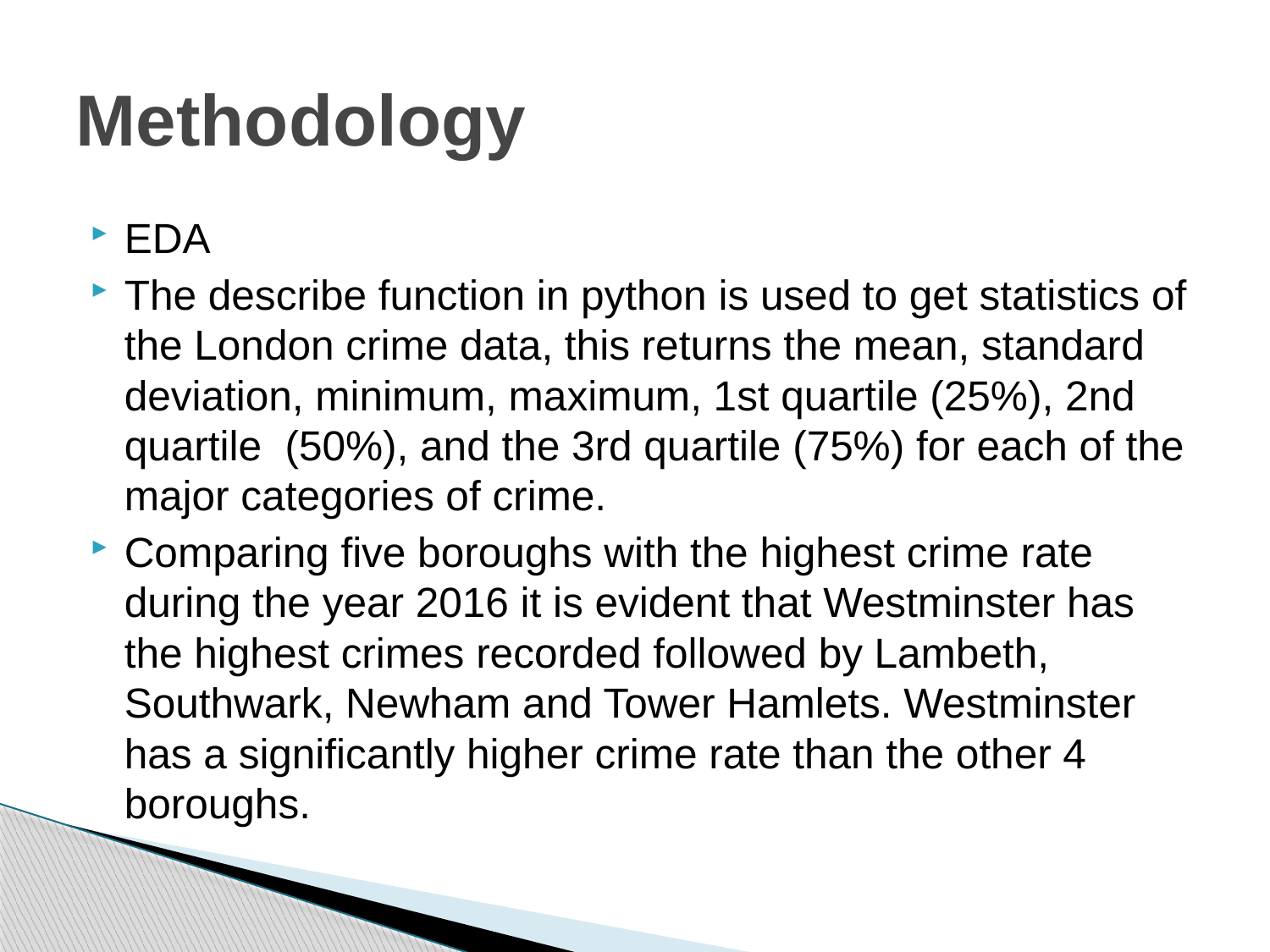

# Methodology
EDA
The describe function in python is used to get statistics of the London crime data, this returns the mean, standard deviation, minimum, maximum, 1st quartile (25%), 2nd quartile  (50%), and the 3rd quartile (75%) for each of the major categories of crime.
Comparing five boroughs with the highest crime rate during the year 2016 it is evident that Westminster has the highest crimes recorded followed by Lambeth, Southwark, Newham and Tower Hamlets. Westminster has a significantly higher crime rate than the other 4 boroughs.